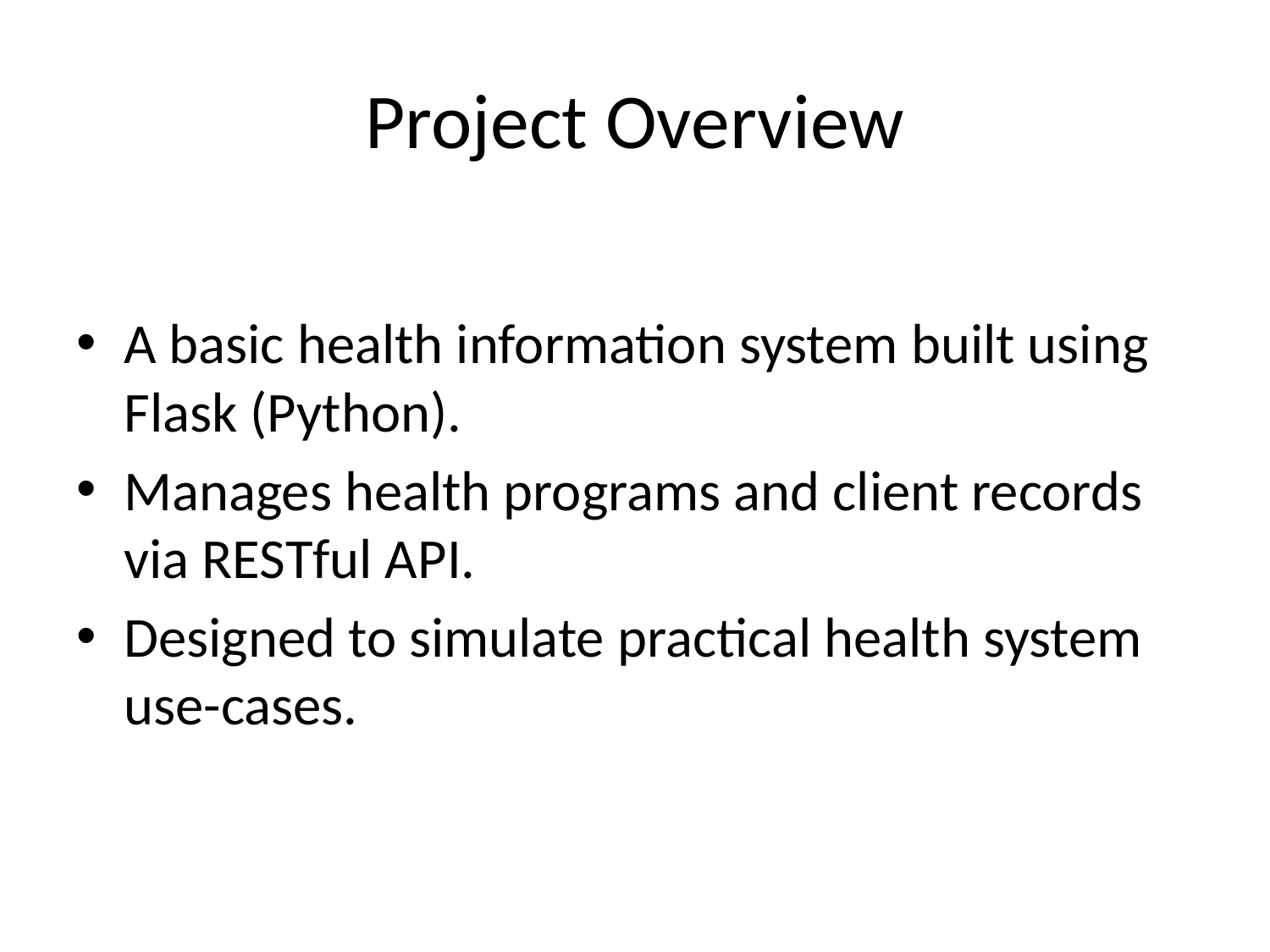

# Project Overview

A basic health information system built using Flask (Python).
Manages health programs and client records via RESTful API.
Designed to simulate practical health system use-cases.